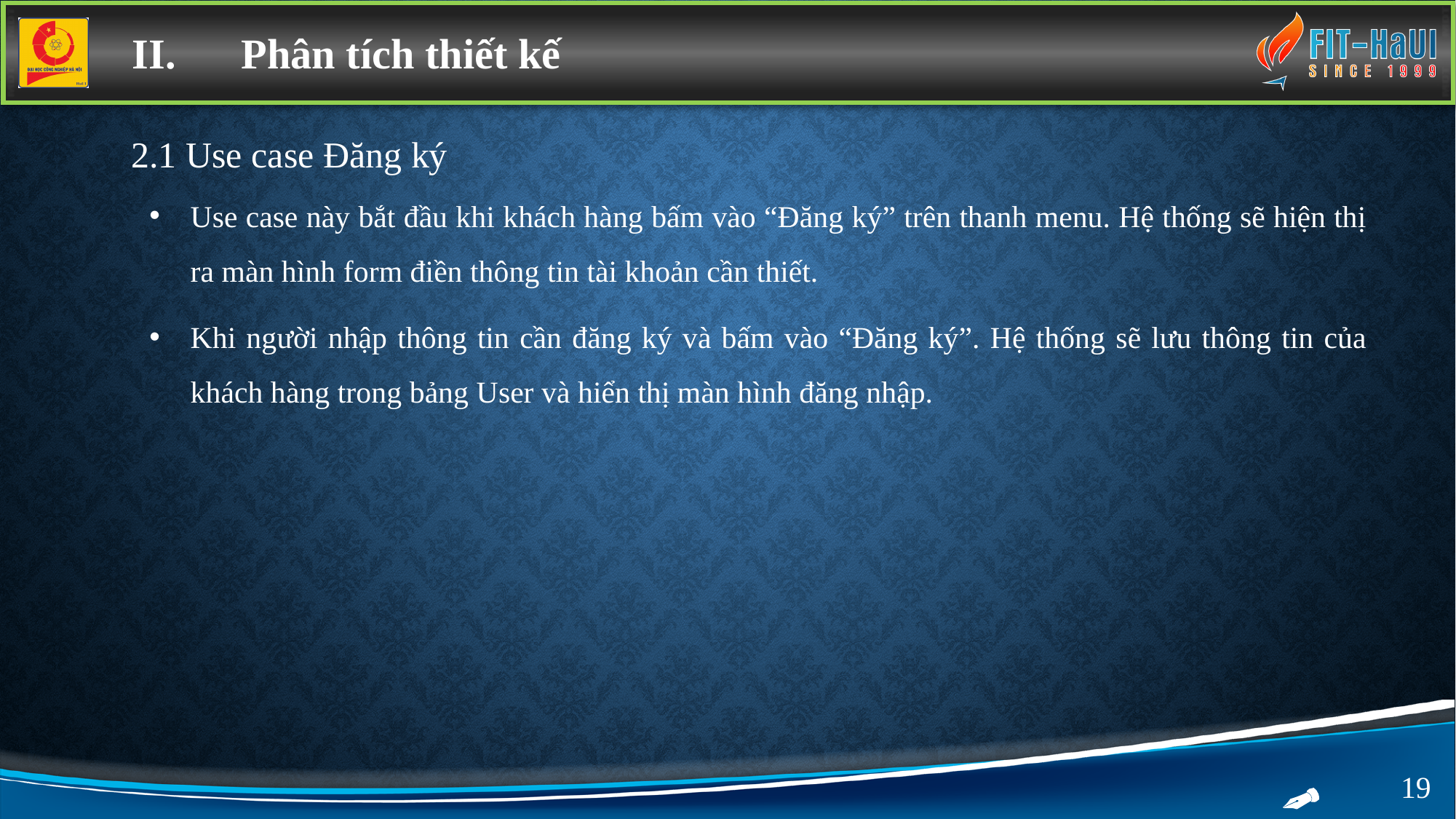

II.	Phân tích thiết kế
2.1 Use case Đăng ký
Use case này bắt đầu khi khách hàng bấm vào “Đăng ký” trên thanh menu. Hệ thống sẽ hiện thị ra màn hình form điền thông tin tài khoản cần thiết.
Khi người nhập thông tin cần đăng ký và bấm vào “Đăng ký”. Hệ thống sẽ lưu thông tin của khách hàng trong bảng User và hiển thị màn hình đăng nhập.
19